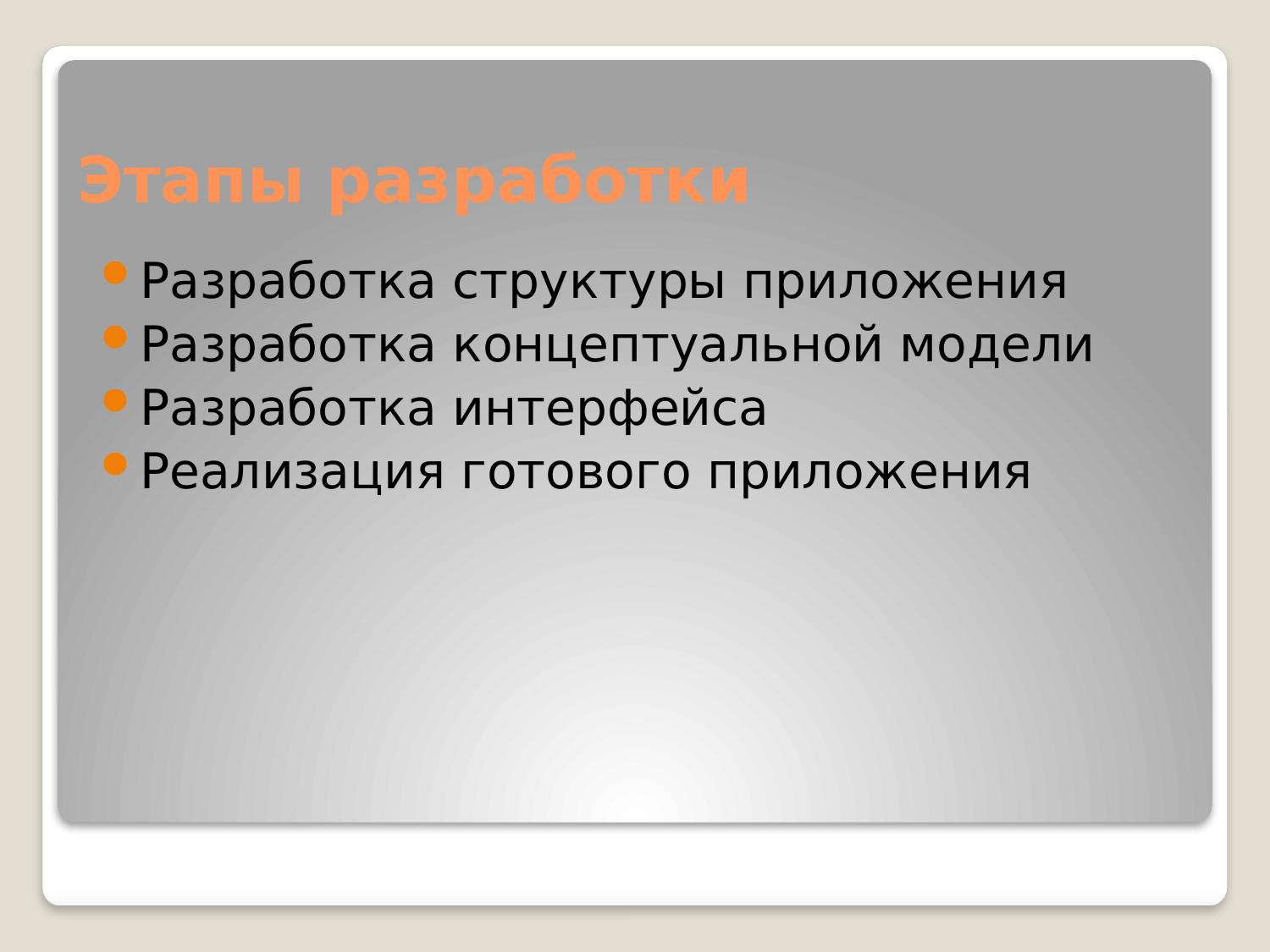

# Этапы разработки
Разработка структуры приложения
Разработка концептуальной модели
Разработка интерфейса
Реализация готового приложения